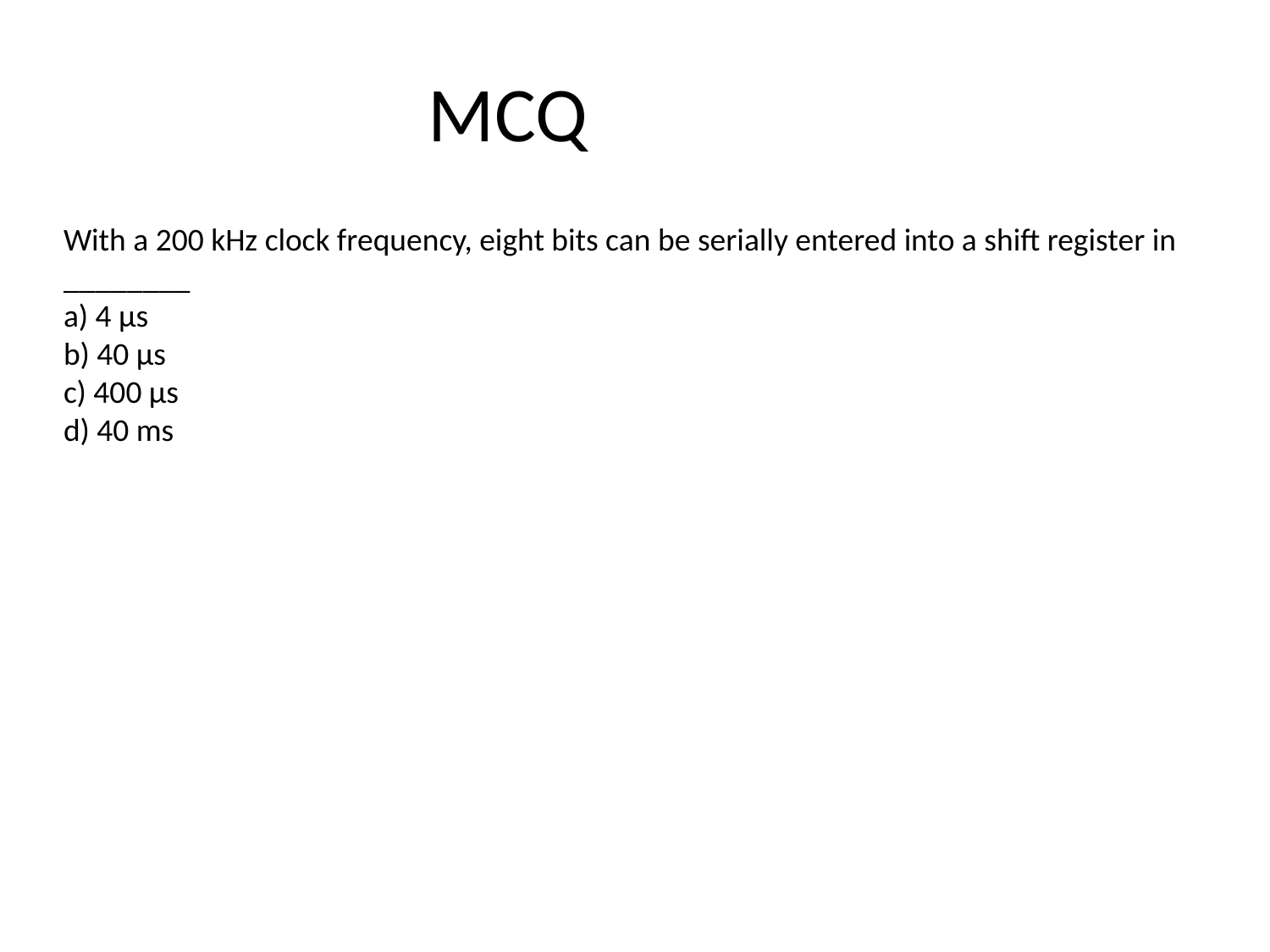

# MCQ
With a 200 kHz clock frequency, eight bits can be serially entered into a shift register in ________
a) 4 μs
b) 40 μs
c) 400 μs
d) 40 ms